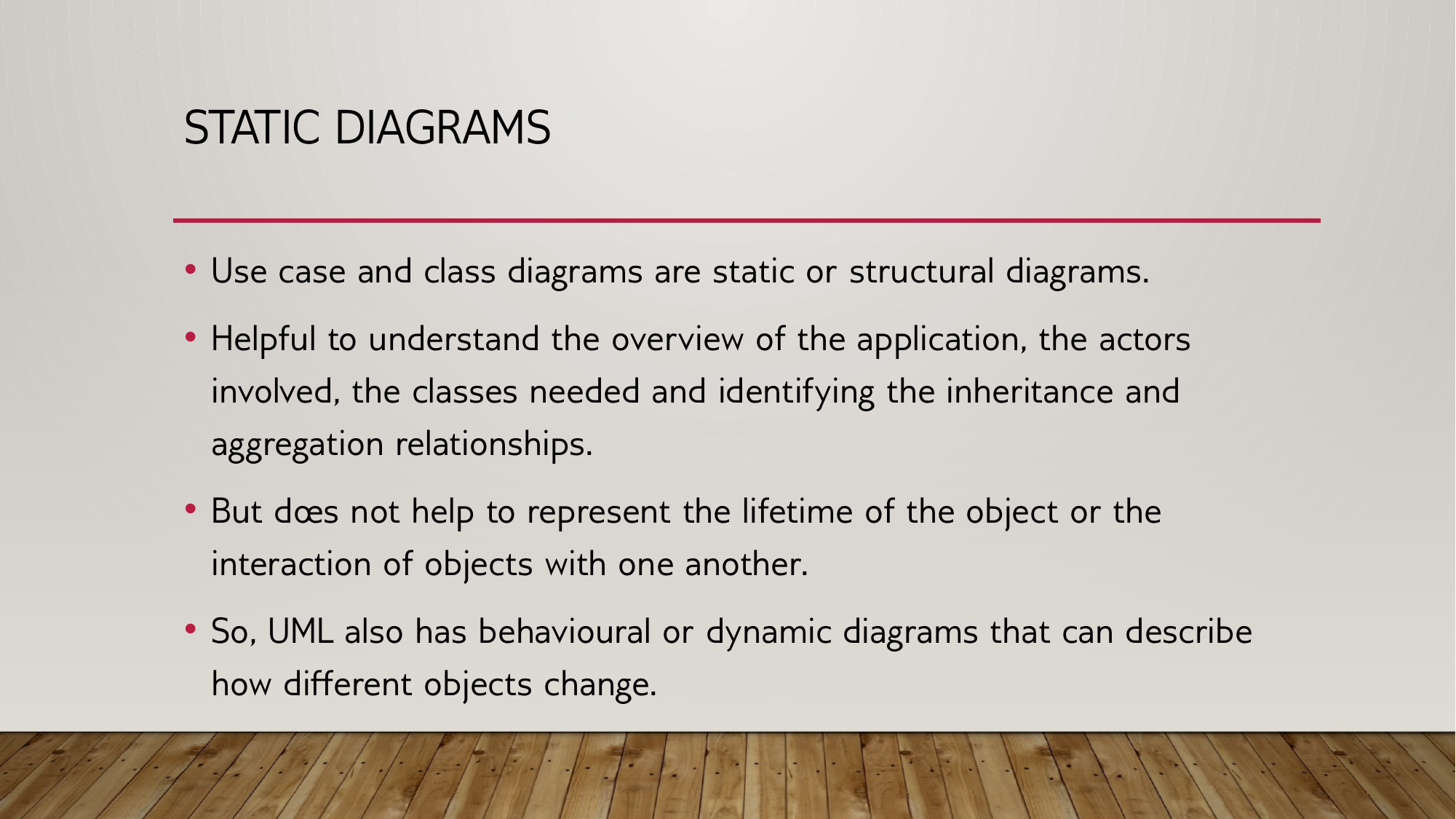

# Static diagrams
Use case and class diagrams are static or structural diagrams.
Helpful to understand the overview of the application, the actors involved, the classes needed and identifying the inheritance and aggregation relationships.
But does not help to represent the lifetime of the object or the interaction of objects with one another.
So, UML also has behavioural or dynamic diagrams that can describe how different objects change.